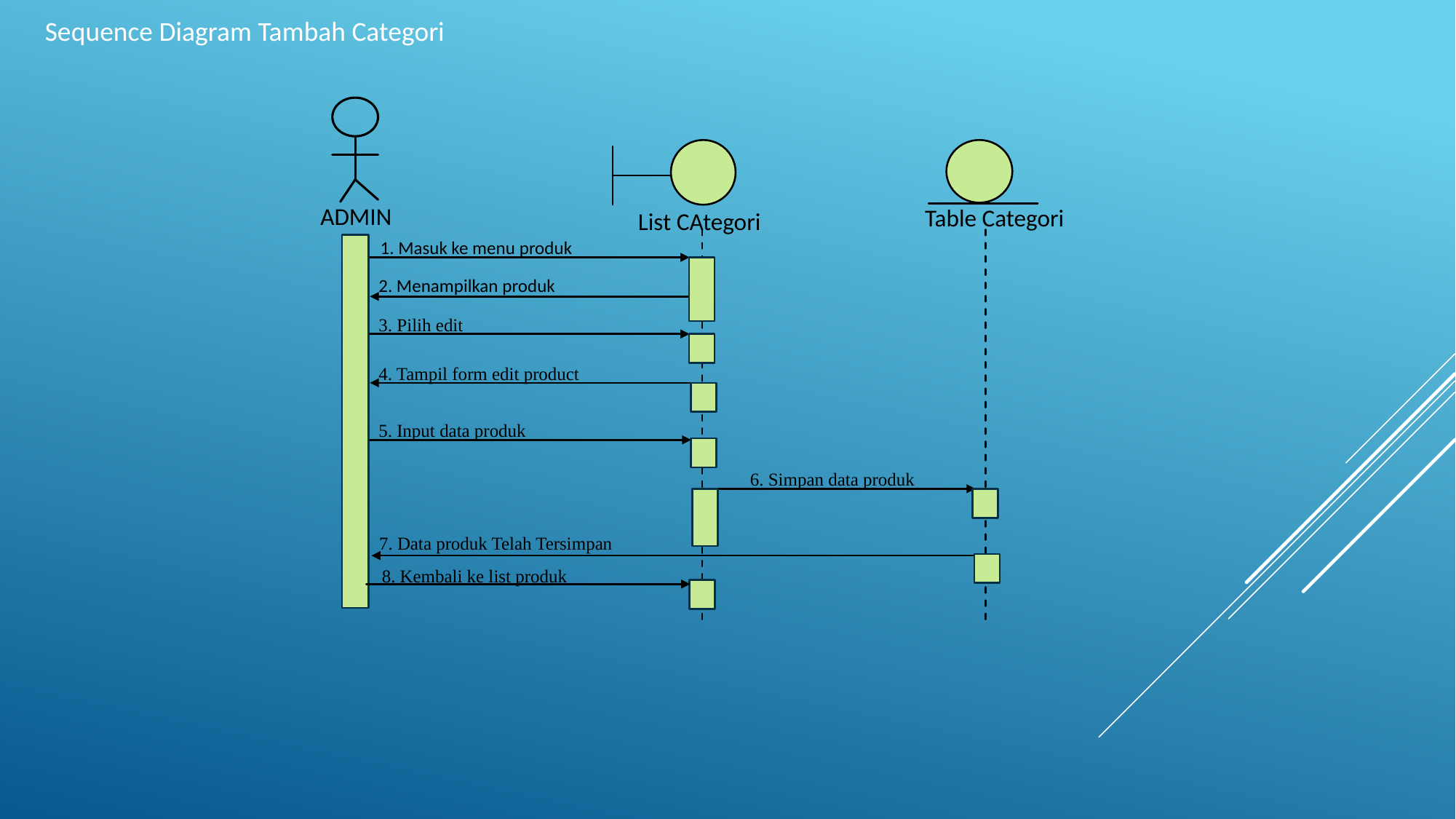

Sequence Diagram Tambah Categori

ADMIN
Table Categori
List CAtegori
1. Masuk ke menu produk

2. Menampilkan produk
3. Pilih edit

4. Tampil form edit product

5. Input data produk

6. Simpan data produk

7. Data produk Telah Tersimpan

8. Kembali ke list produk